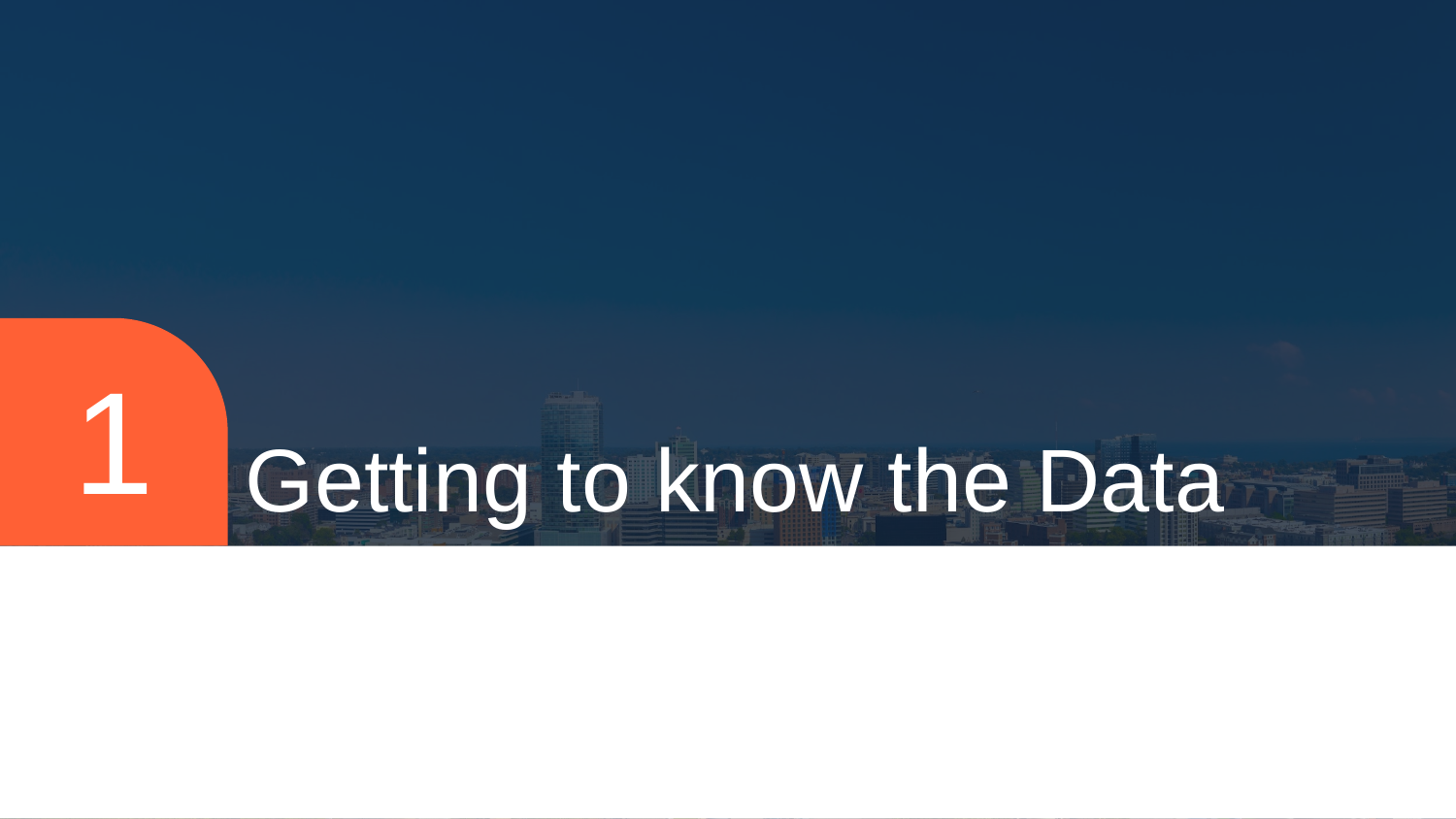

1
# Getting to know the Data